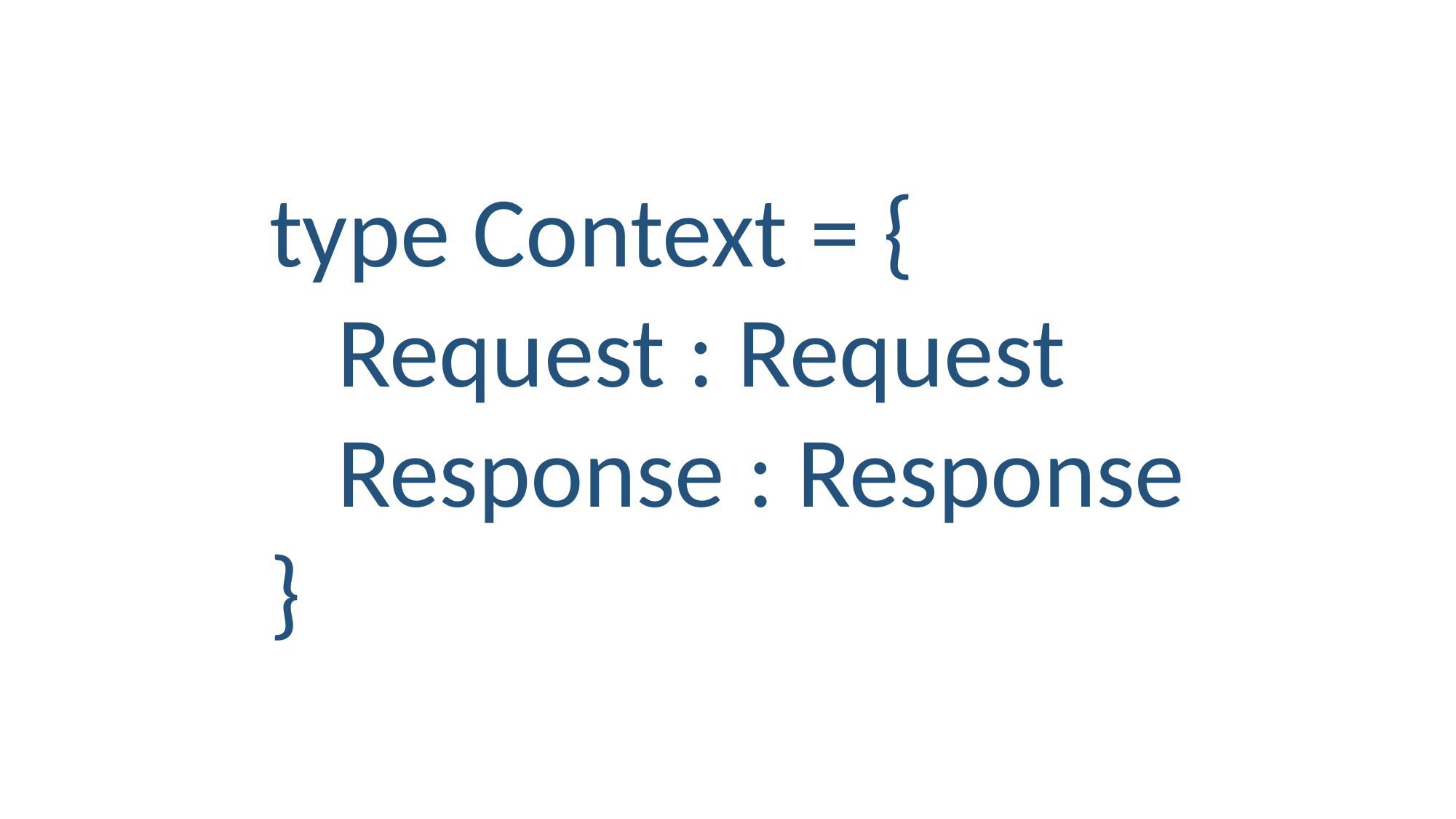

type Context = {
   Request : Request
   Response : Response
}